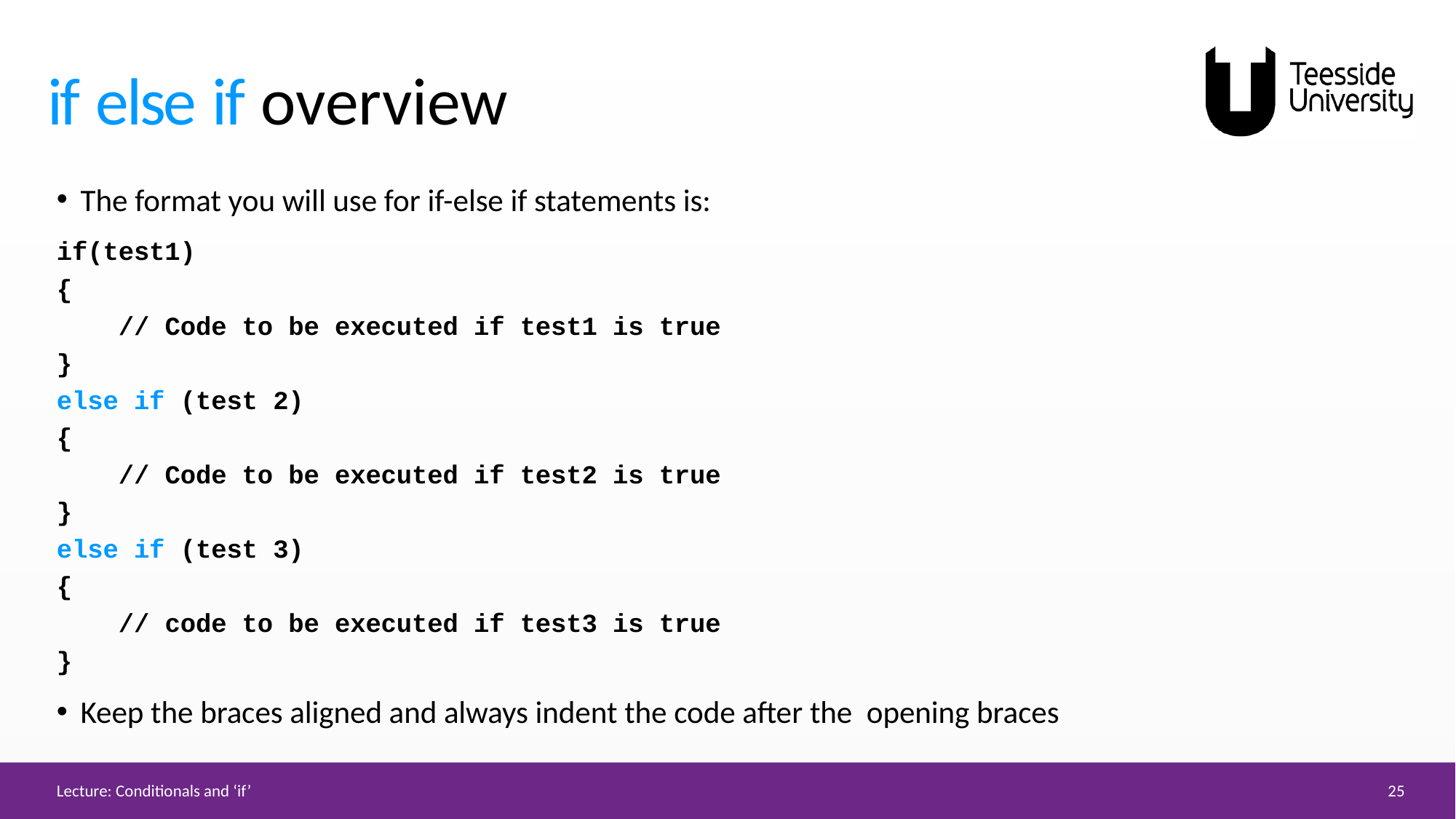

# if else if overview
The format you will use for if-else if statements is:
if(test1)
{
    // Code to be executed if test1 is true
}
else if (test 2)
{
    // Code to be executed if test2 is true
}
else if (test 3)
{
    // code to be executed if test3 is true
}
Keep the braces aligned and always indent the code after the  opening braces
25
Lecture: Conditionals and ‘if’